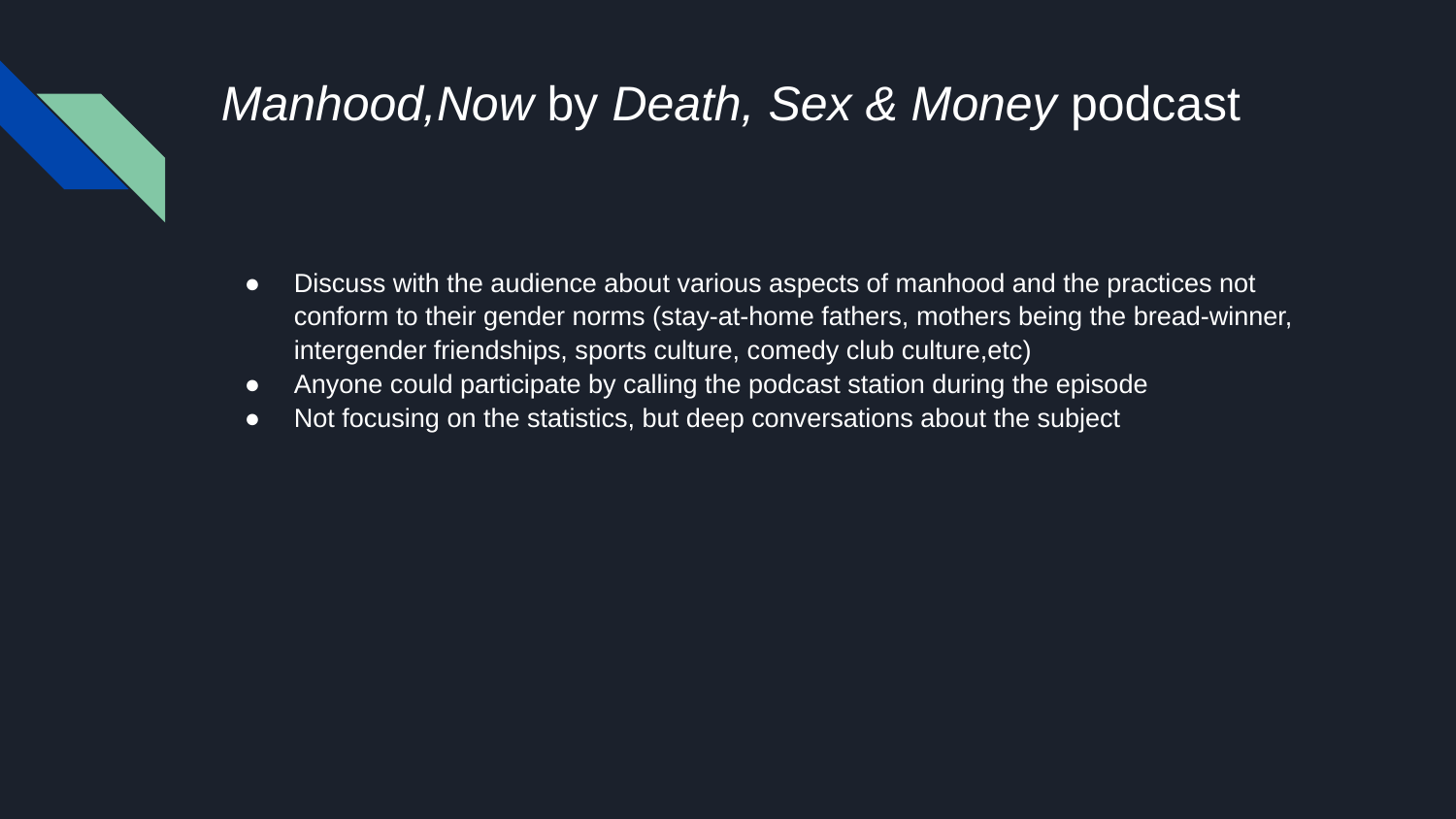

# Manhood,Now by Death, Sex & Money podcast
Discuss with the audience about various aspects of manhood and the practices not conform to their gender norms (stay-at-home fathers, mothers being the bread-winner, intergender friendships, sports culture, comedy club culture,etc)
Anyone could participate by calling the podcast station during the episode
Not focusing on the statistics, but deep conversations about the subject